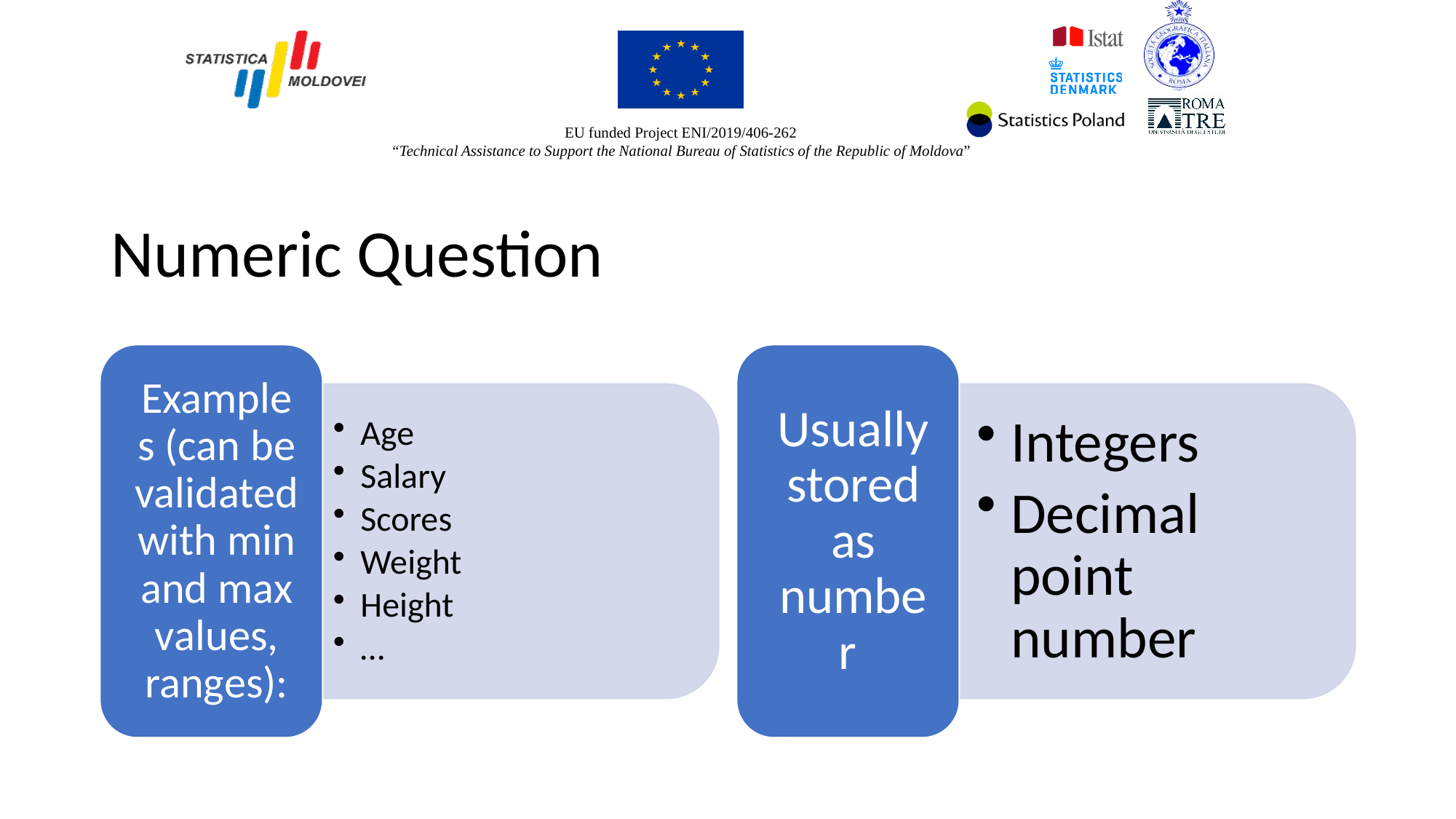

# Numeric Question
Age
Salary
Scores
Weight
Height
…
Examples (can be validated with min and max values, ranges):
Integers
Decimal point number
Usually stored as number